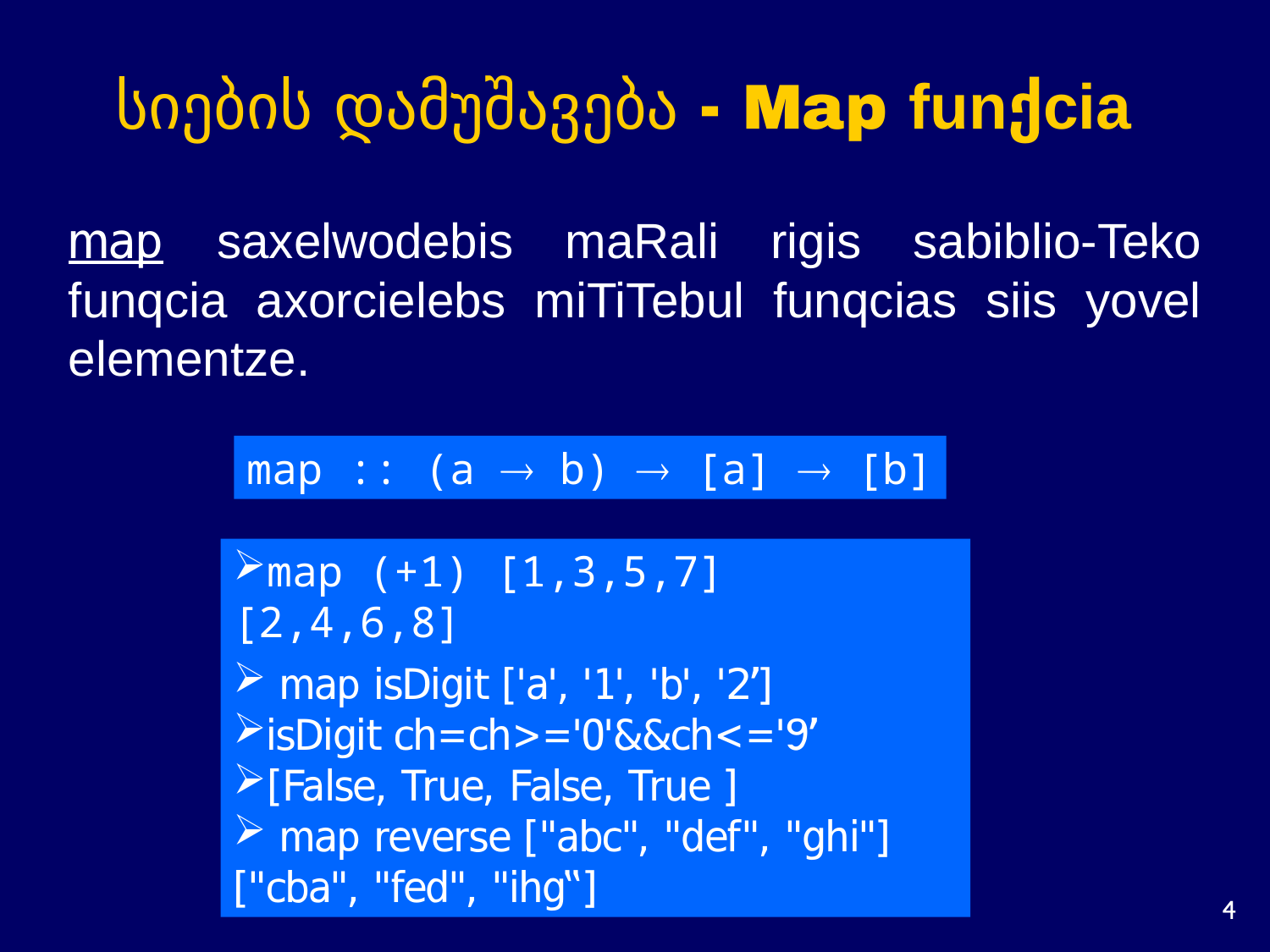

# სიების დამუშავება - Map funქcia
map saxelwodebis maRali rigis sabiblio-Teko funqcia axorcielebs miTiTebul funqcias siis yovel elementze.
map :: (a → b) → [a] → [b]
map (+1) [1,3,5,7]
[2,4,6,8]
 map isDigit ['a', '1', 'b', '2’]
isDigit ch=ch>='0'&&ch<='9’
[False, True, False, True ]
 map reverse ["abc", "def", "ghi"]
["cba", "fed", "ihg“]
4